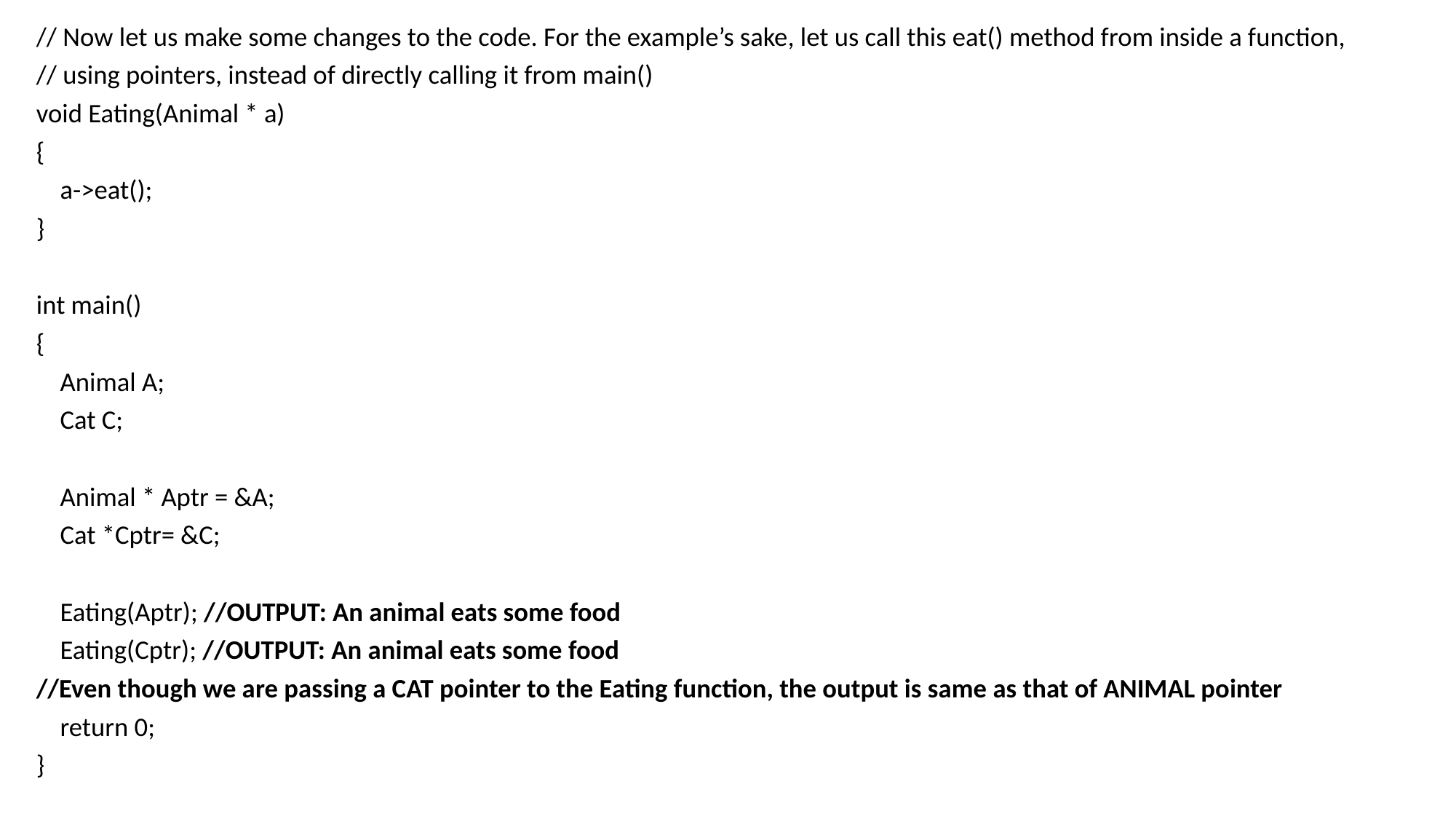

// Now let us make some changes to the code. For the example’s sake, let us call this eat() method from inside a function,
// using pointers, instead of directly calling it from main()
void Eating(Animal * a)
{
    a->eat();
}

int main()
{
    Animal A;
    Cat C;

    Animal * Aptr = &A;
    Cat *Cptr= &C;

    Eating(Aptr); //OUTPUT: An animal eats some food
    Eating(Cptr); //OUTPUT: An animal eats some food
//Even though we are passing a CAT pointer to the Eating function, the output is same as that of ANIMAL pointer
    return 0;
}